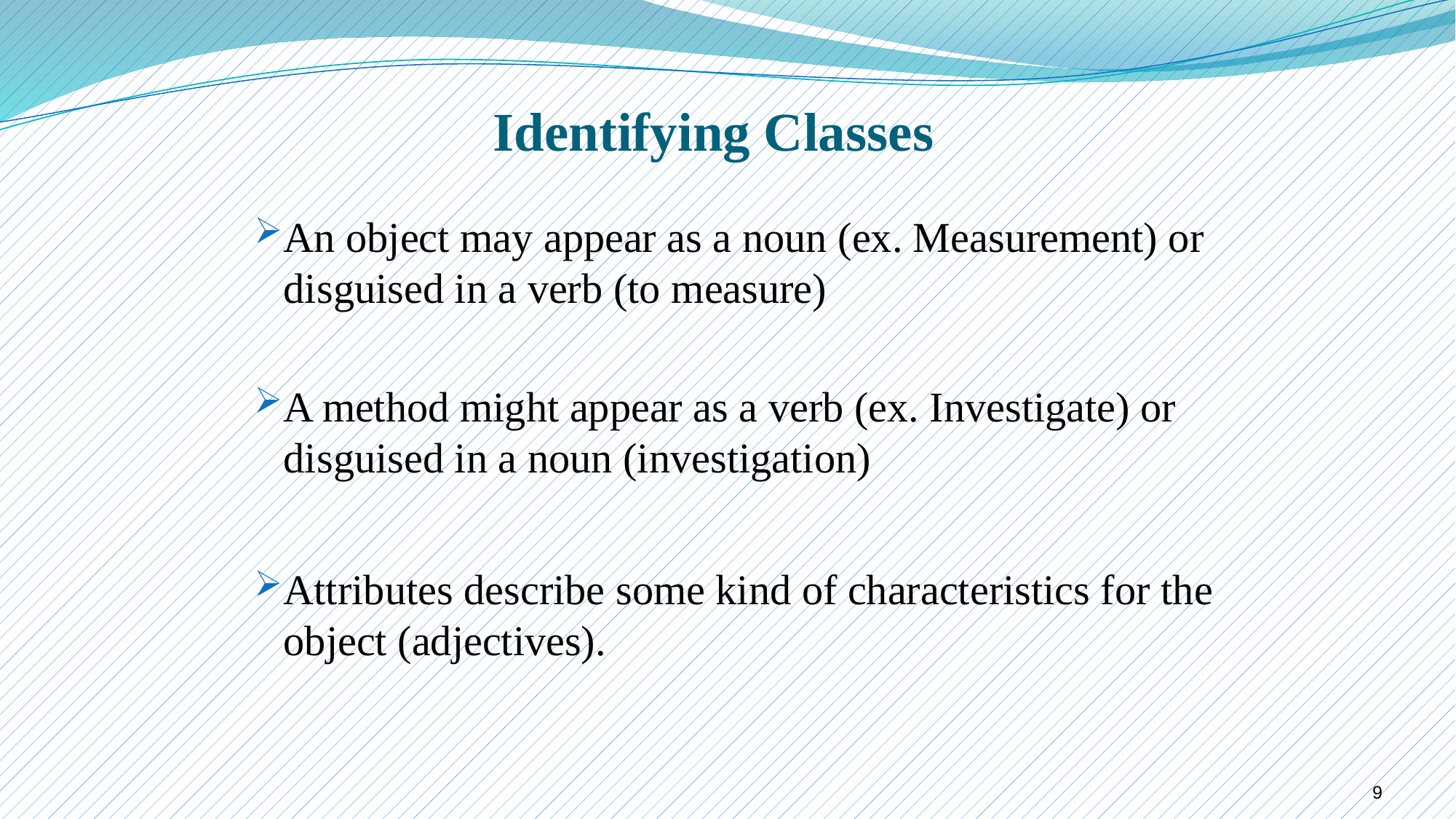

# Identifying Classes
An object may appear as a noun (ex. Measurement) or disguised in a verb (to measure)

A method might appear as a verb (ex. Investigate) or disguised in a noun (investigation)

Attributes describe some kind of characteristics for the object (adjectives).

9